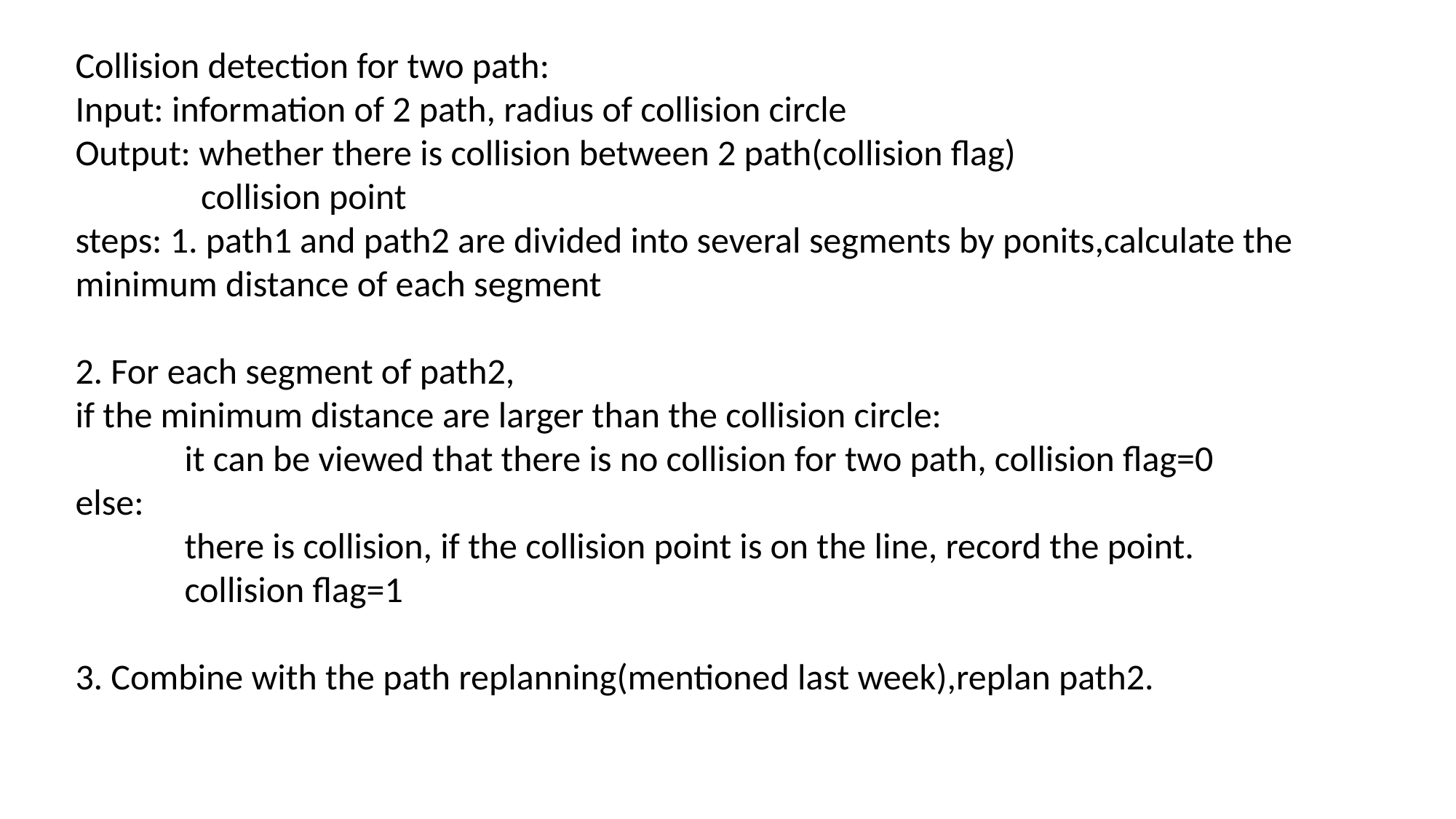

Collision detection for two path:
Input: information of 2 path, radius of collision circle
Output: whether there is collision between 2 path(collision flag)
	  collision point
steps: 1. path1 and path2 are divided into several segments by ponits,calculate the minimum distance of each segment

2. For each segment of path2,
if the minimum distance are larger than the collision circle:
	it can be viewed that there is no collision for two path, collision flag=0
else:
	there is collision, if the collision point is on the line, record the point.
	collision flag=1

3. Combine with the path replanning(mentioned last week),replan path2.